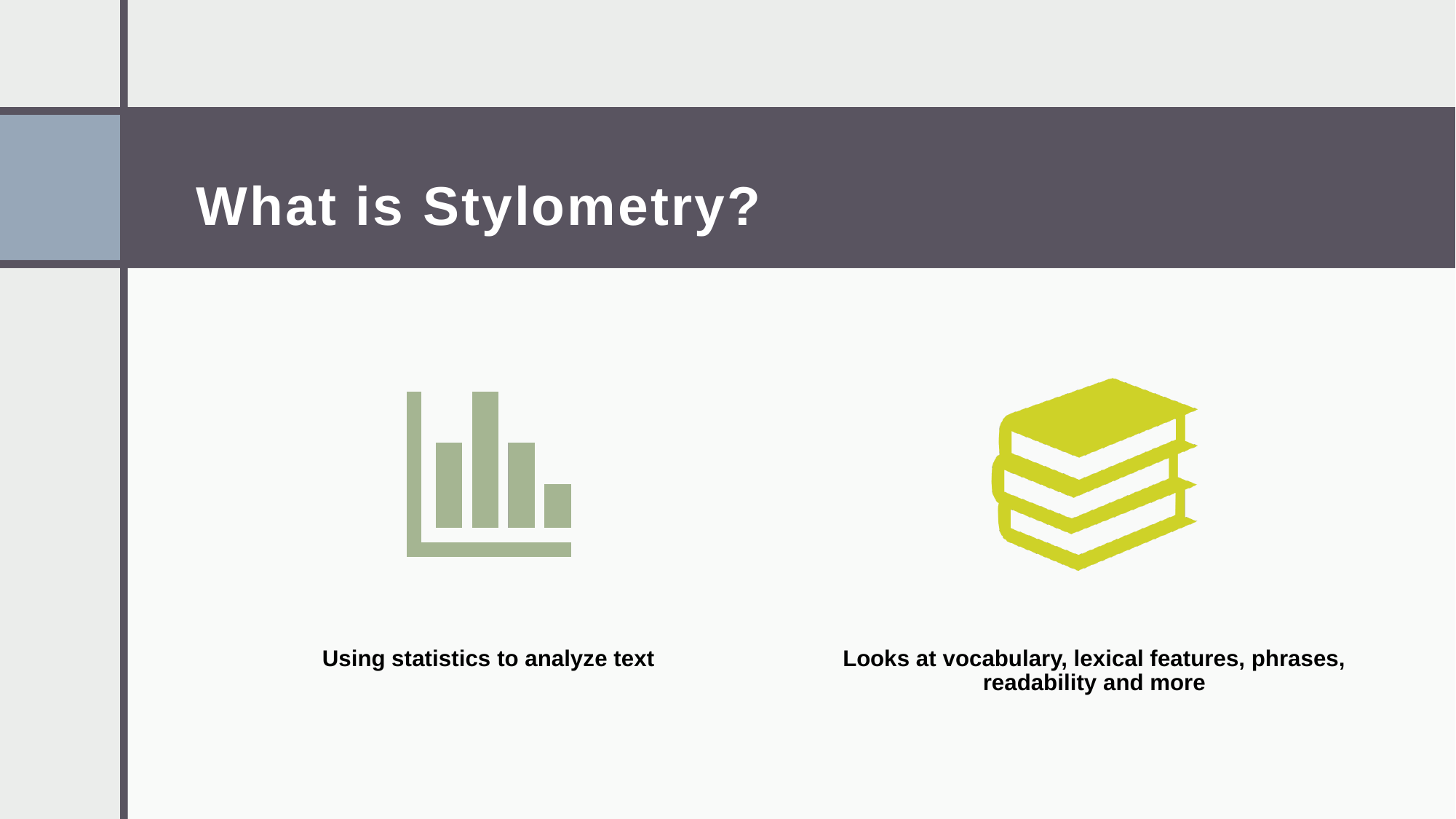

# What is Stylometry?

Using statistics to analyze text
Looks at vocabulary, lexical features, phrases, readability and more